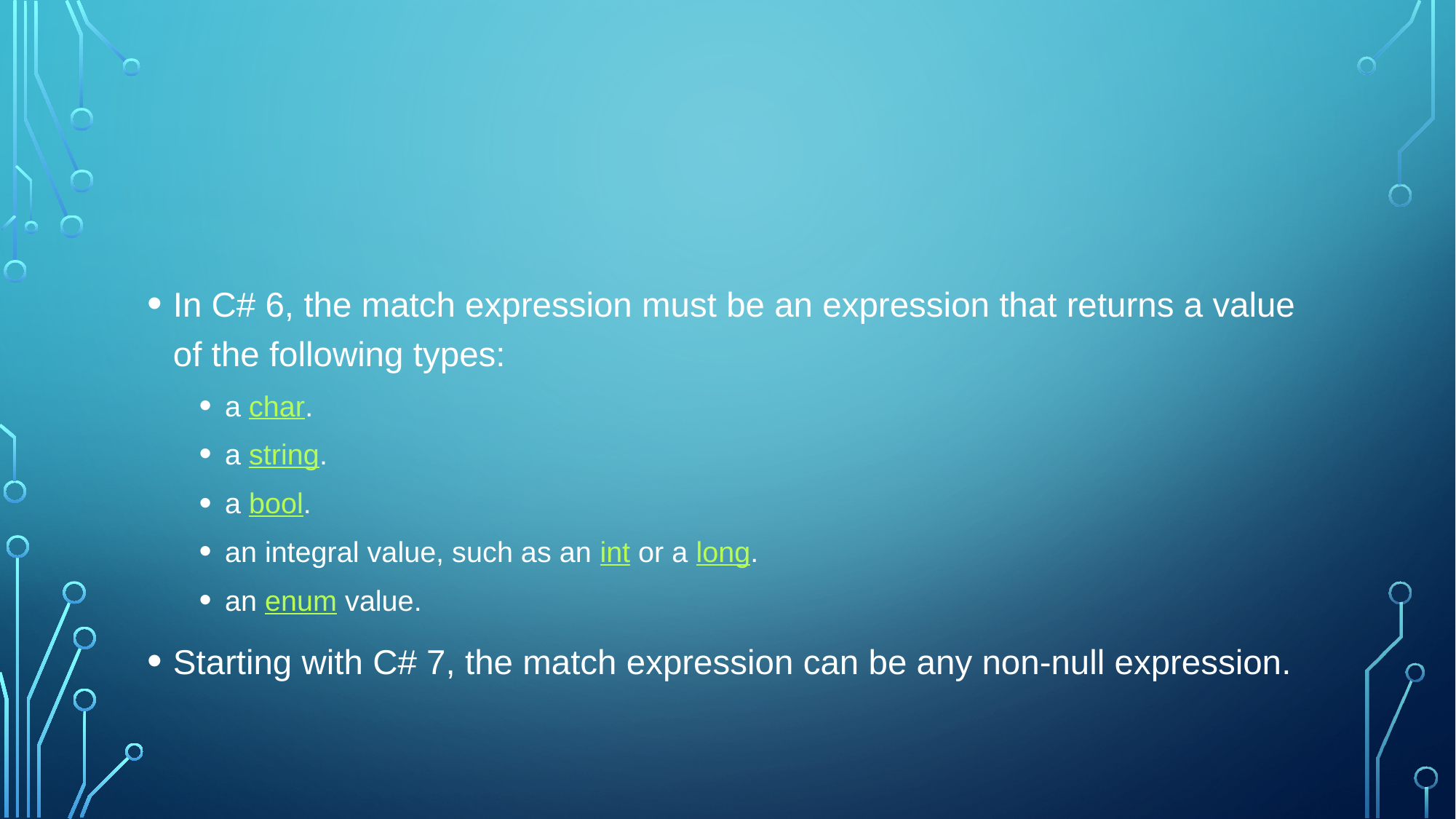

#
In C# 6, the match expression must be an expression that returns a value of the following types:
a char.
a string.
a bool.
an integral value, such as an int or a long.
an enum value.
Starting with C# 7, the match expression can be any non-null expression.